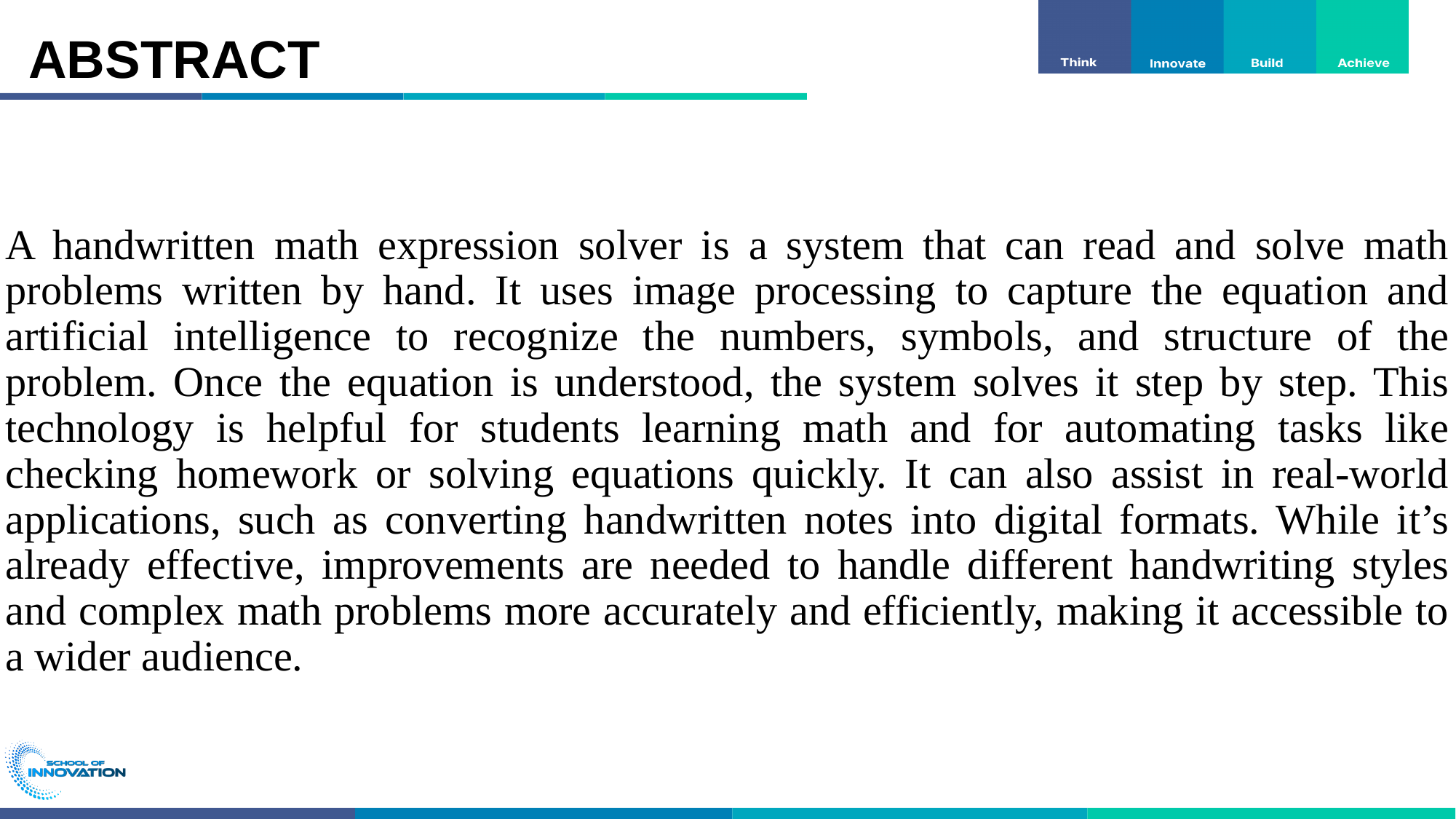

ABSTRACT
A handwritten math expression solver is a system that can read and solve math problems written by hand. It uses image processing to capture the equation and artificial intelligence to recognize the numbers, symbols, and structure of the problem. Once the equation is understood, the system solves it step by step. This technology is helpful for students learning math and for automating tasks like checking homework or solving equations quickly. It can also assist in real-world applications, such as converting handwritten notes into digital formats. While it’s already effective, improvements are needed to handle different handwriting styles and complex math problems more accurately and efficiently, making it accessible to a wider audience.